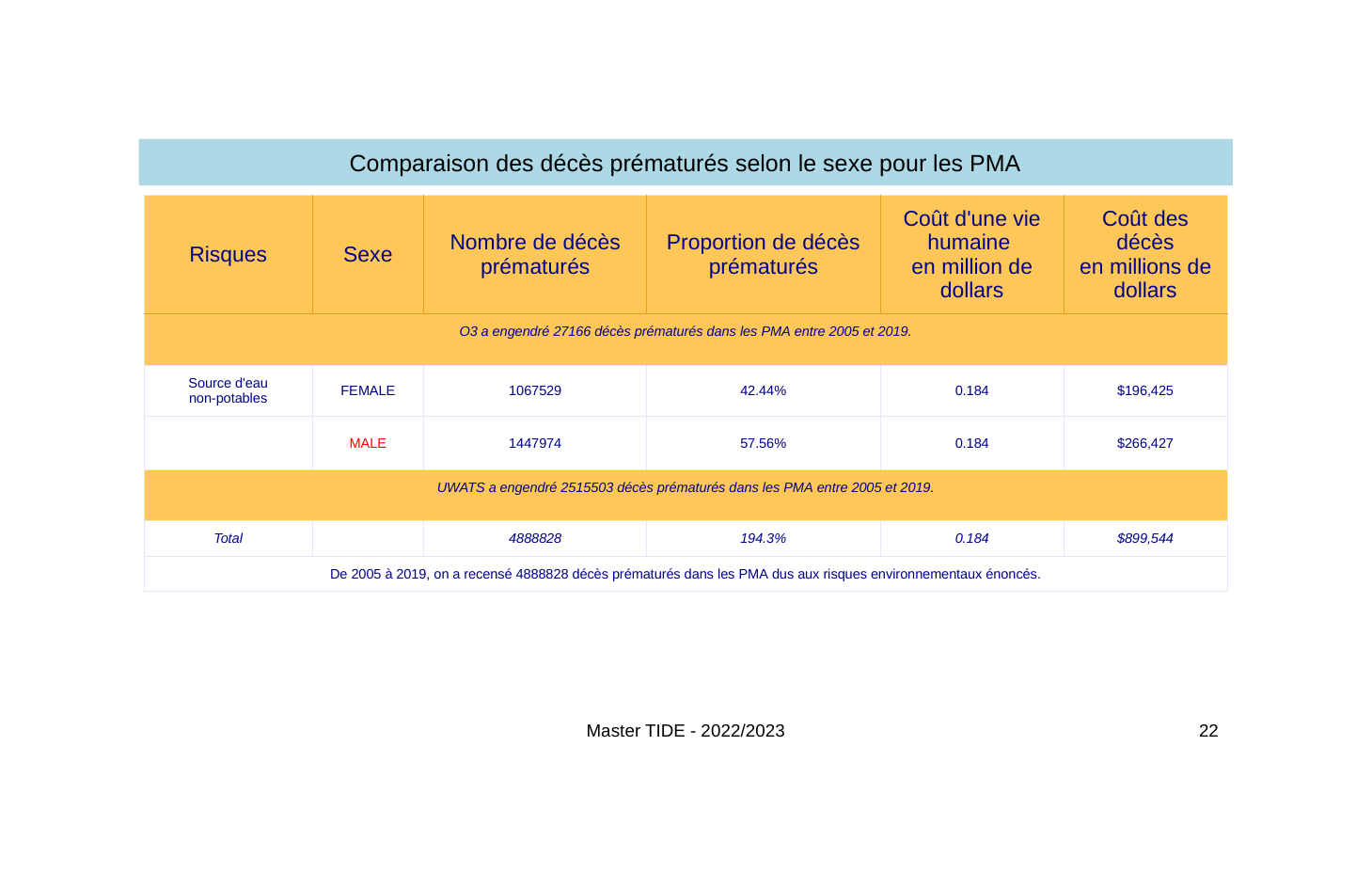

Comparaison des décès prématurés selon le sexe pour les PMA
| Risques | Sexe | Nombre de décès prématurés | Proportion de décès prématurés | Coût d'une vie humaine en million de dollars | Coût des décès en millions de dollars |
| --- | --- | --- | --- | --- | --- |
| O3 a engendré 27166 décès prématurés dans les PMA entre 2005 et 2019. |  |  |  |  |  |
| Source d'eau non-potables | FEMALE | 1067529 | 42.44% | 0.184 | $196,425 |
|  | MALE | 1447974 | 57.56% | 0.184 | $266,427 |
| UWATS a engendré 2515503 décès prématurés dans les PMA entre 2005 et 2019. |  |  |  |  |  |
| Total |  | 4888828 | 194.3% | 0.184 | $899,544 |
| De 2005 à 2019, on a recensé 4888828 décès prématurés dans les PMA dus aux risques environnementaux énoncés. |  |  |  |  |  |
Master TIDE - 2022/2023
22